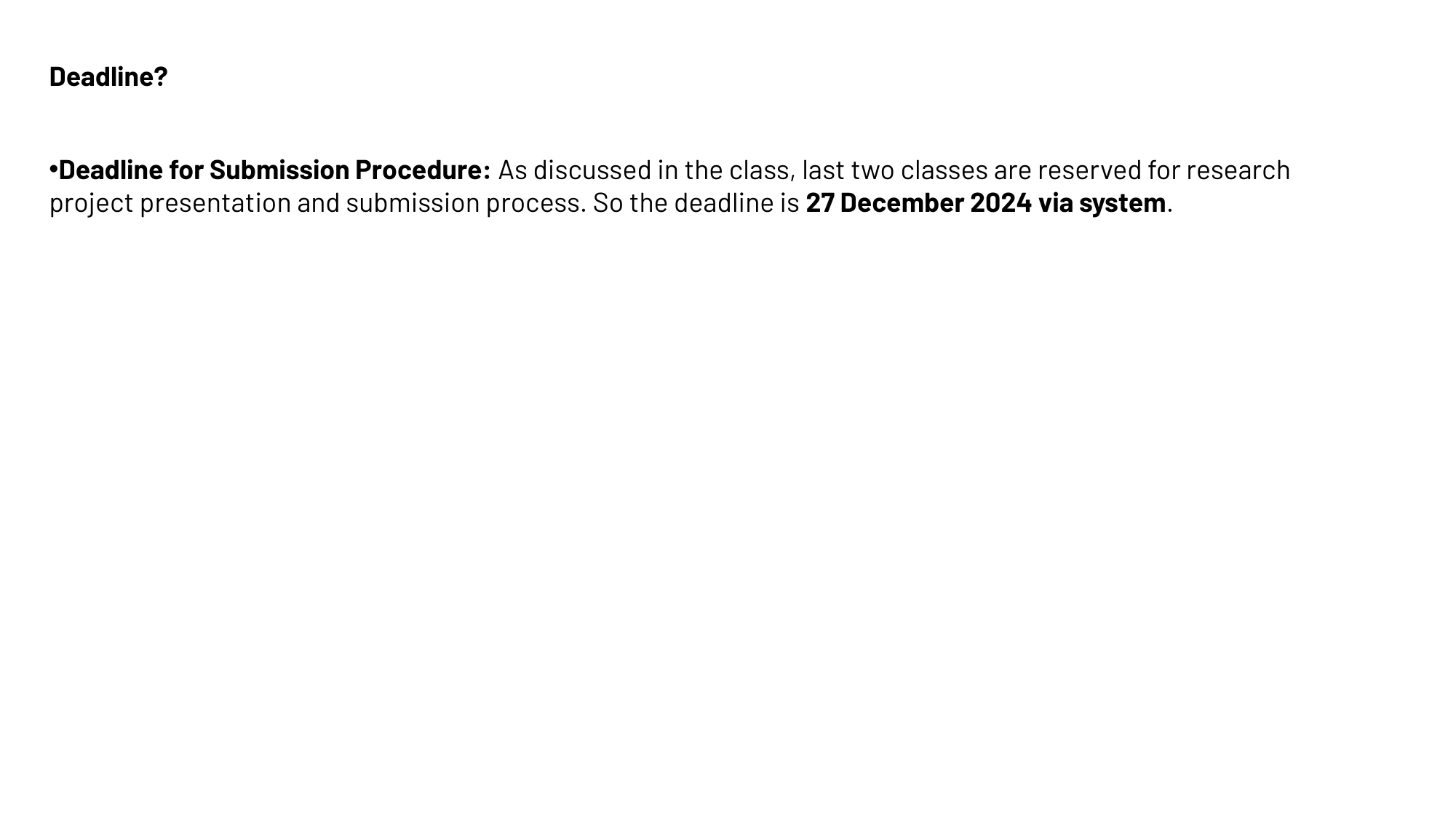

Deadline?
Deadline for Submission Procedure: As discussed in the class, last two classes are reserved for research project presentation and submission process. So the deadline is 27 December 2024 via system.